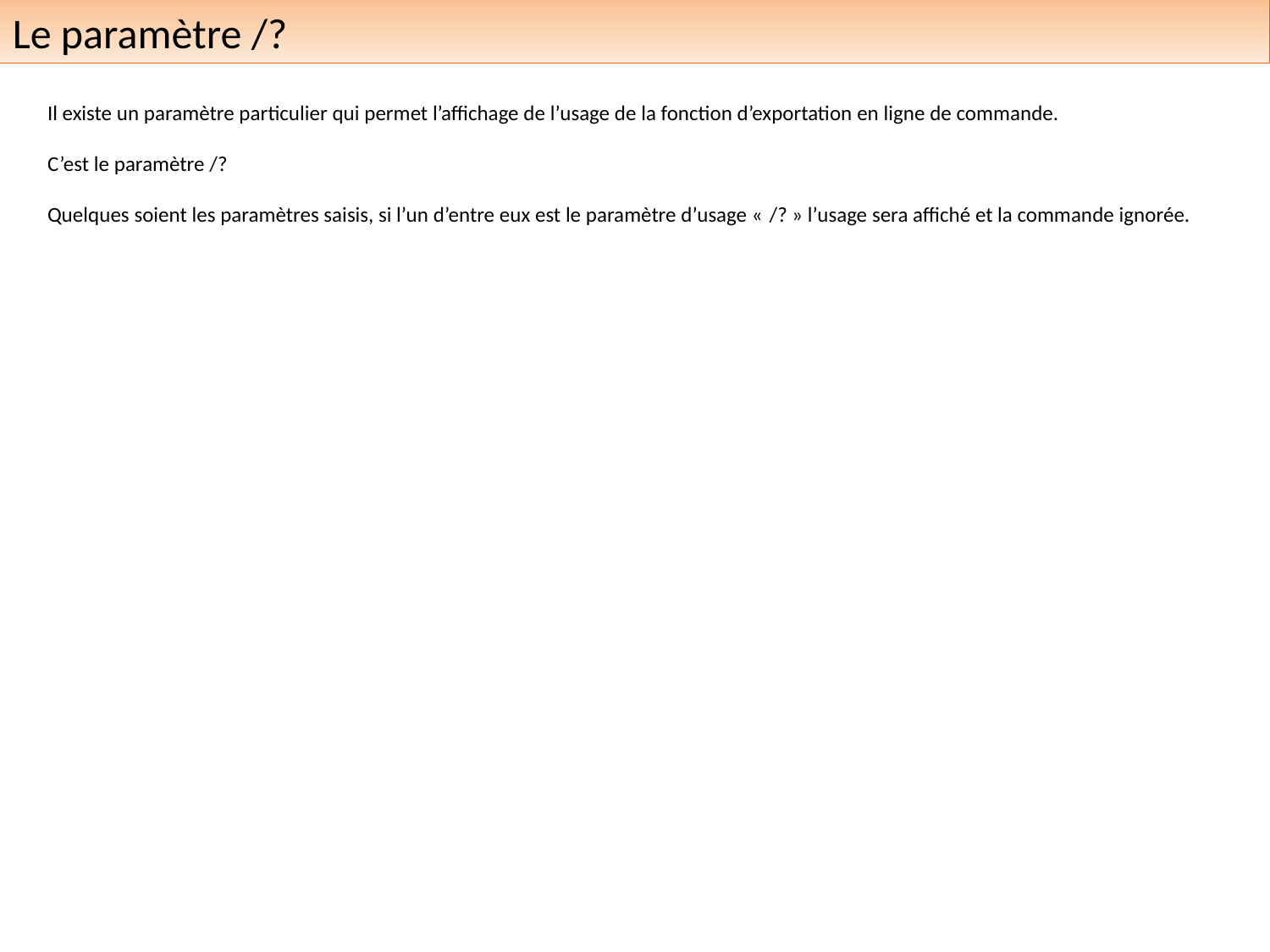

Le paramètre /?
Il existe un paramètre particulier qui permet l’affichage de l’usage de la fonction d’exportation en ligne de commande.

C’est le paramètre /?

Quelques soient les paramètres saisis, si l’un d’entre eux est le paramètre d’usage « /? » l’usage sera affiché et la commande ignorée.